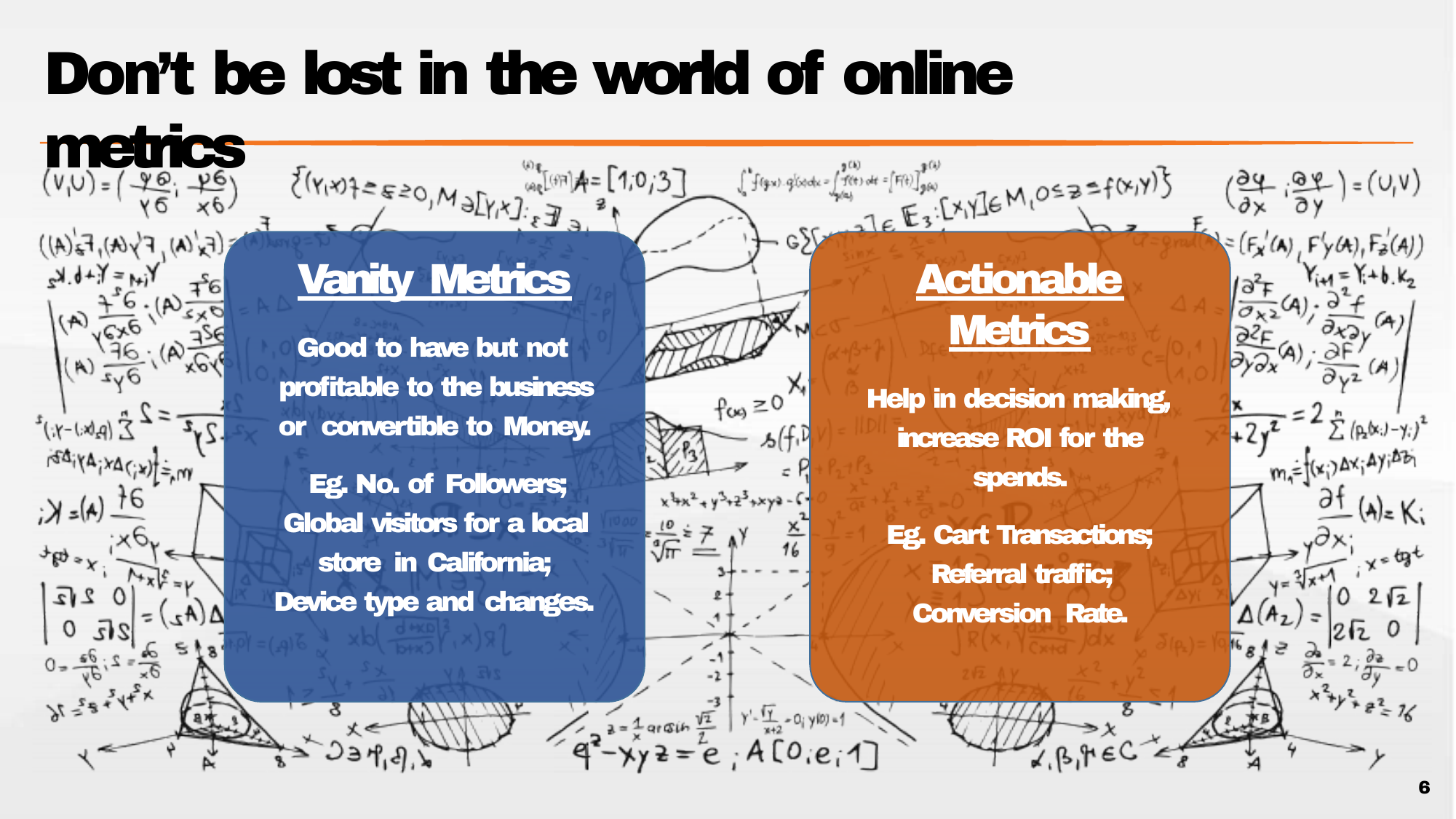

# Don’t be lost in the world of online metrics

Vanity Metrics
Good to have but not  profitable to the business or  convertible to Money.
Eg. No. of Followers;
Global visitors for a local store  in California;
Device type and changes.
Actionable Metrics
Help in decision making,  increase ROI for the spends.
Eg. Cart Transactions;  Referral traffic; Conversion  Rate.
6